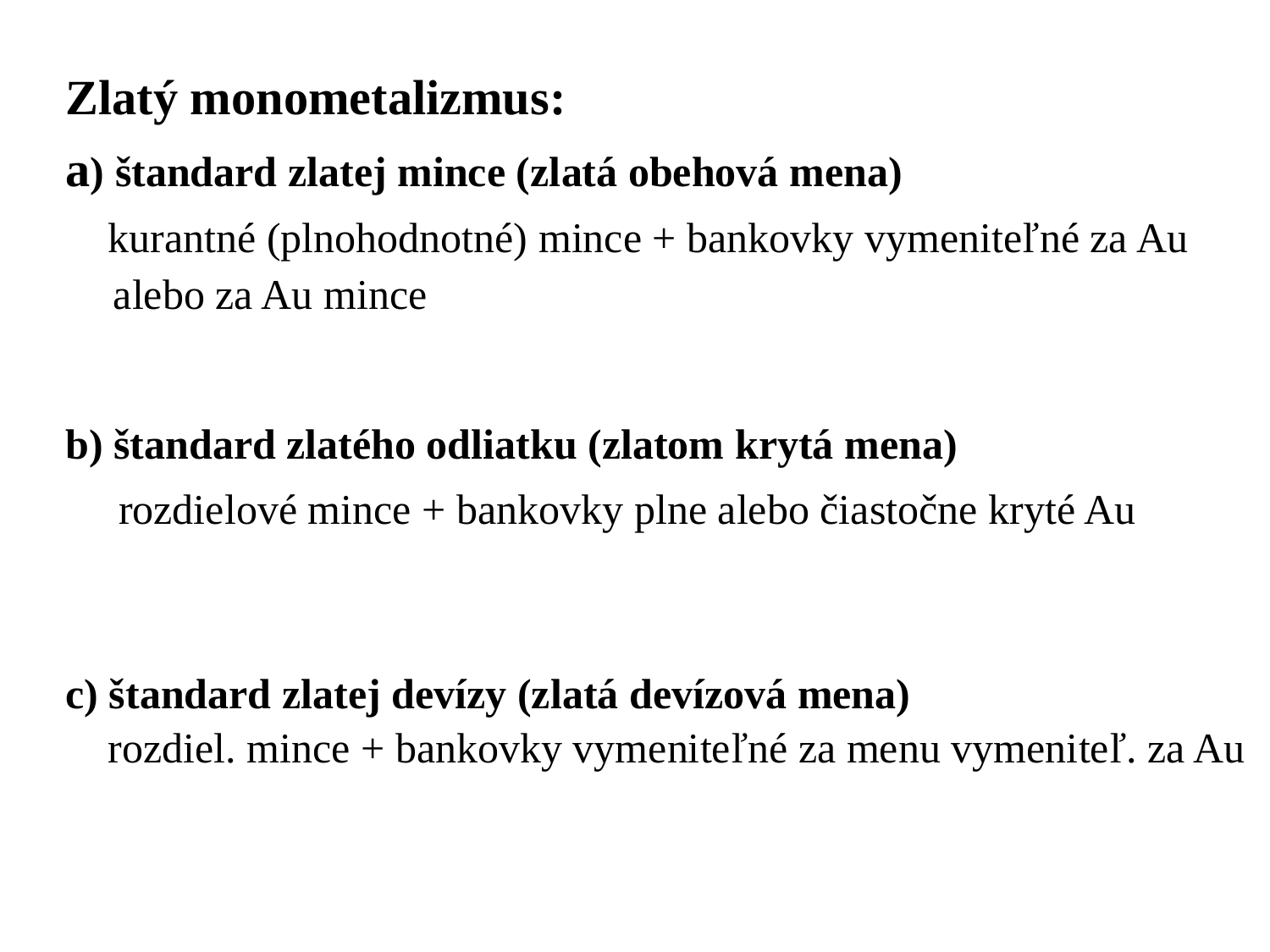

# Zlatý monometalizmus:
a) štandard zlatej mince (zlatá obehová mena)
    kurantné (plnohodnotné) mince + bankovky vymeniteľné za Au alebo za Au mince

b) štandard zlatého odliatku (zlatom krytá mena)
     rozdielové mince + bankovky plne alebo čiastočne kryté Au

c) štandard zlatej devízy (zlatá devízová mena)
    rozdiel. mince + bankovky vymeniteľné za menu vymeniteľ. za Au